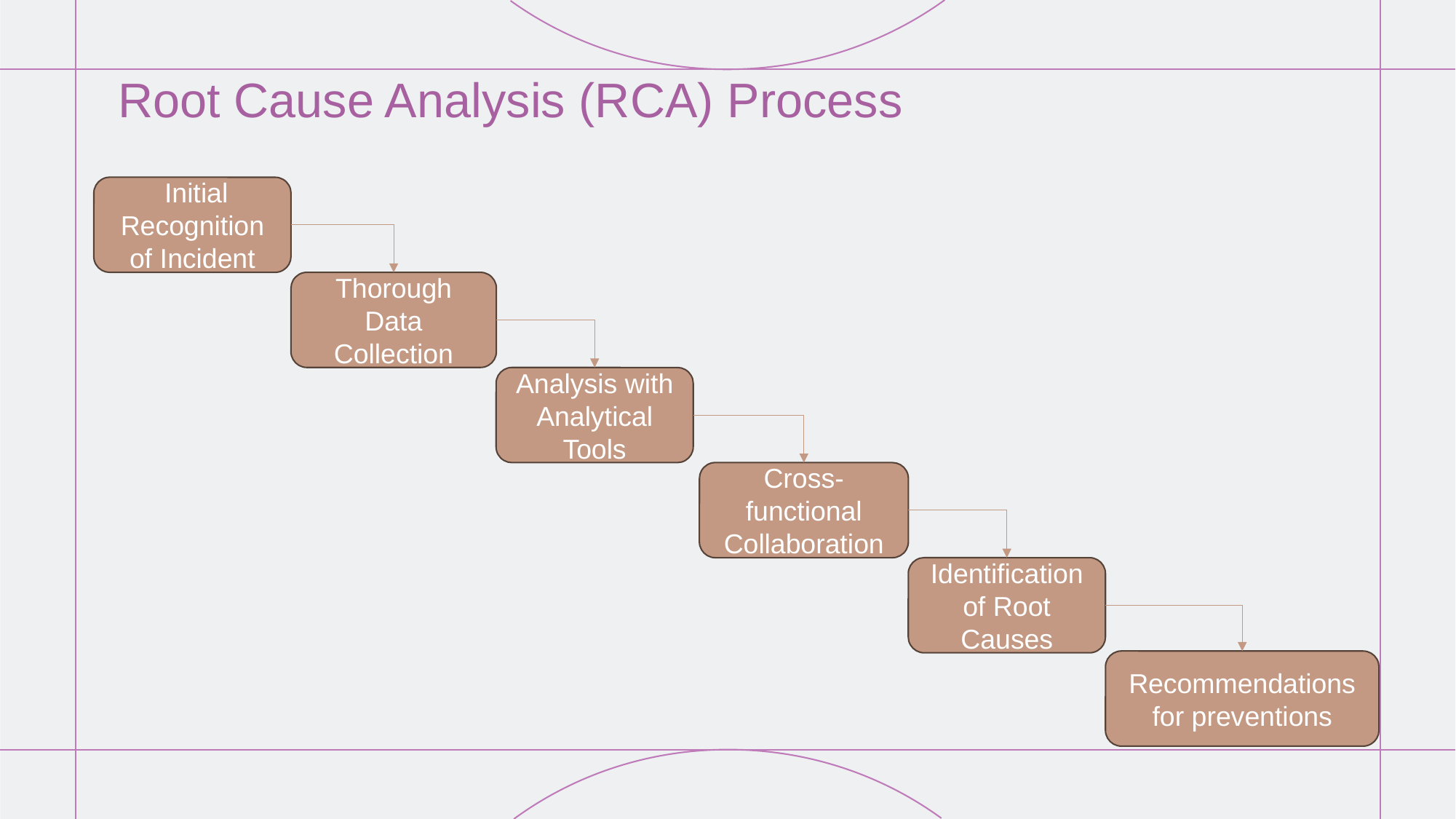

# Root Cause Analysis (RCA) Process
 Initial Recognition of Incident
Thorough Data Collection
Analysis with Analytical Tools
Cross-functional Collaboration
Identification of Root Causes
Recommendations for preventions